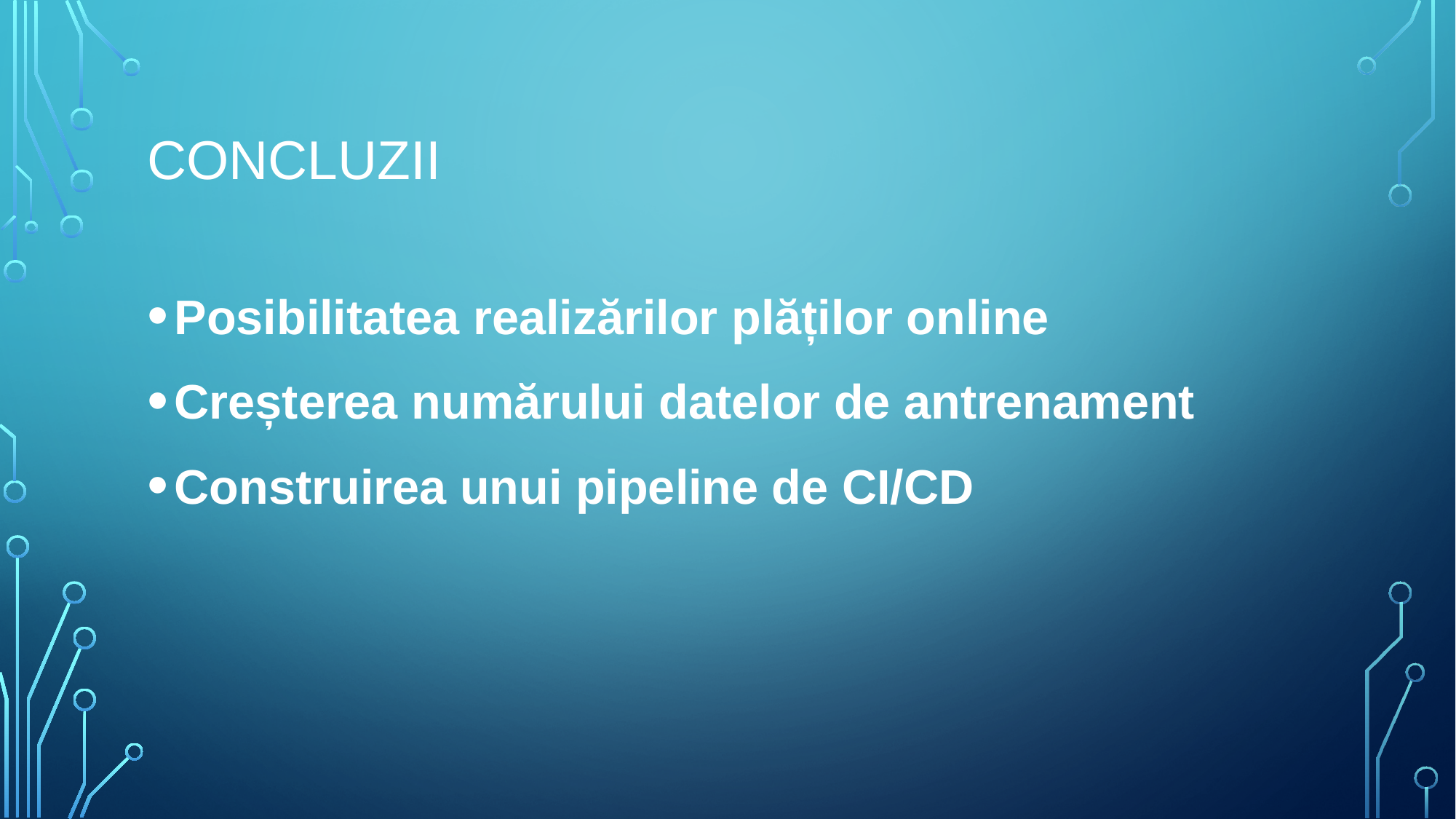

# CONCLUZII
Posibilitatea realizărilor plăților online
Creșterea numărului datelor de antrenament
Construirea unui pipeline de CI/CD